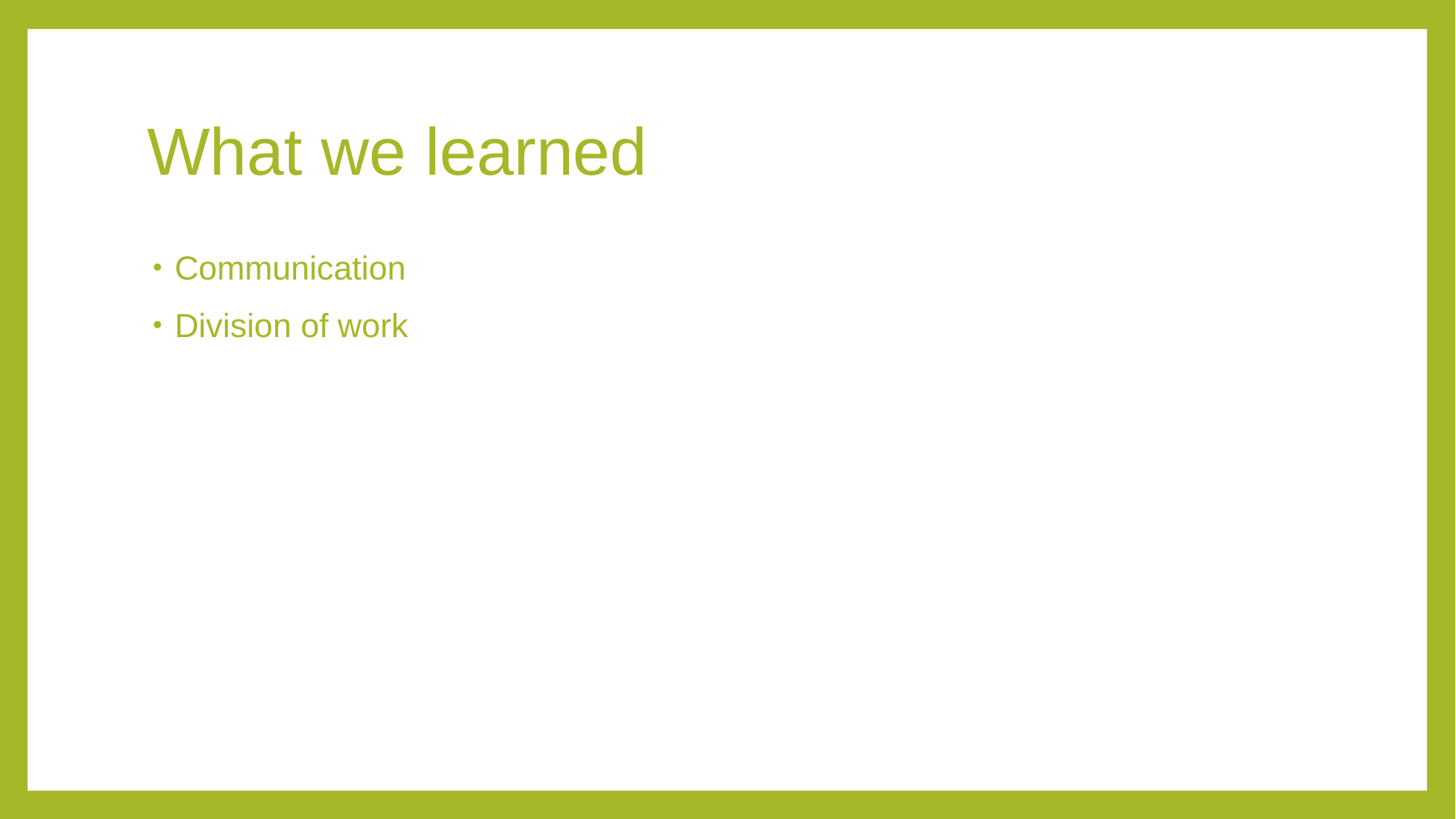

# What we learned
Communication
Division of work